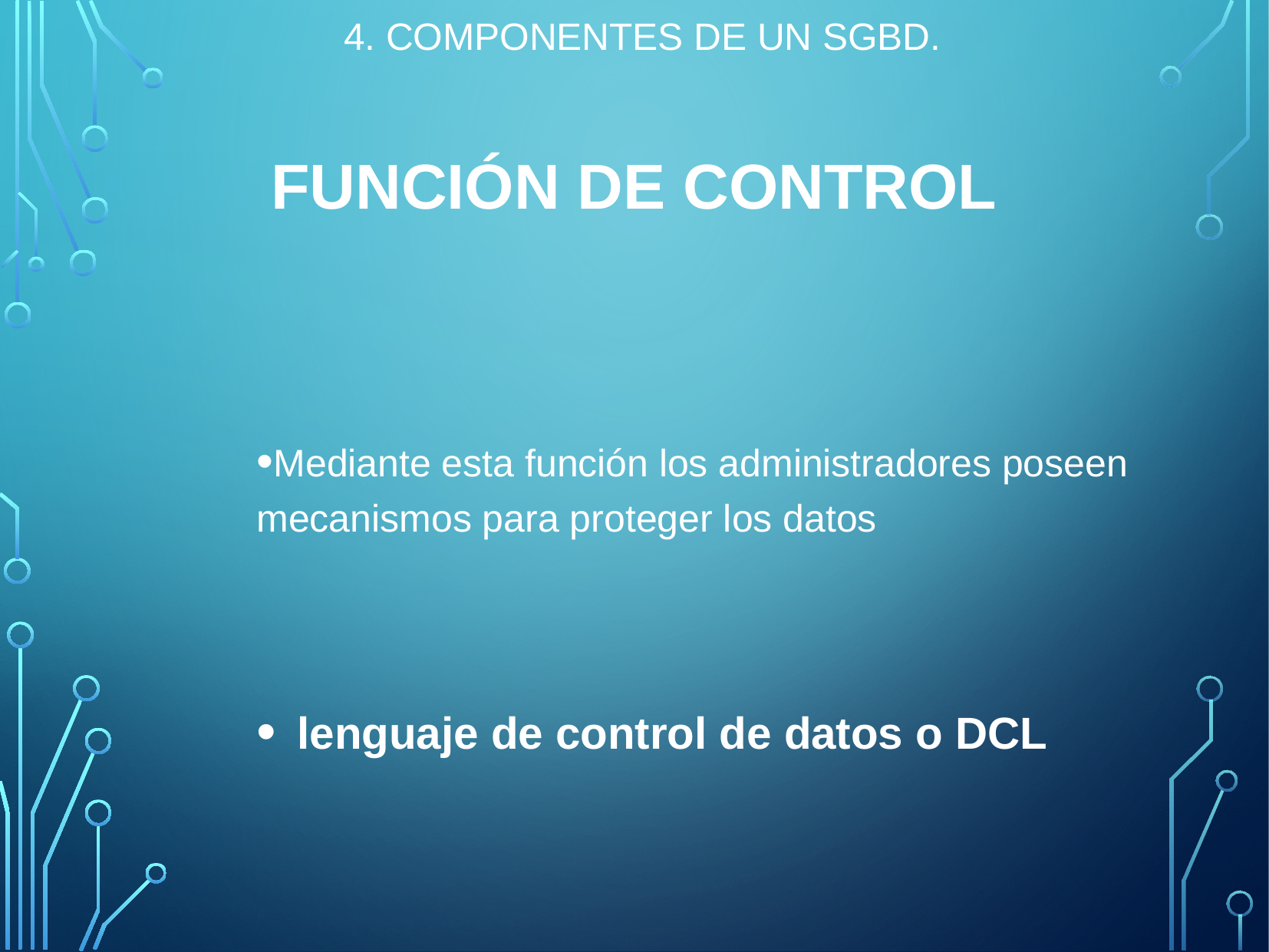

4. Componentes de un SGBD.
# Función de Control

Mediante esta función los administradores poseen mecanismos para proteger los datos

lenguaje de control de datos o DCL